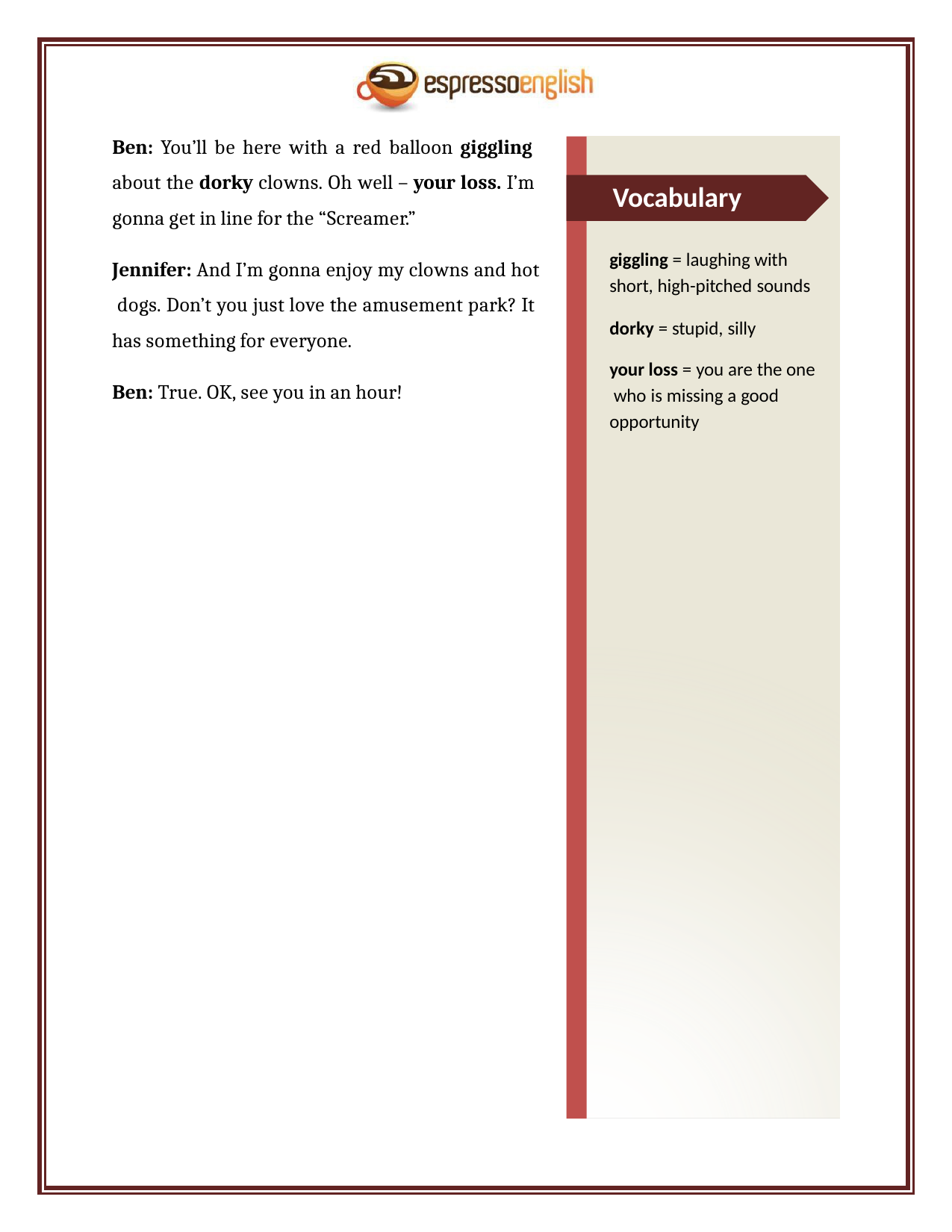

Ben: You’ll be here with a red balloon giggling  about the dorky clowns. Oh well – your loss. I’m  gonna get in line for the “Screamer.”

Vocabulary
giggling = laughing with  short, high-pitched sounds
Jennifer: And I’m gonna enjoy my clowns and hot  dogs. Don’t you just love the amusement park? It  has something for everyone.

dorky = stupid, silly
your loss = you are the one  who is missing a good  opportunity
Ben: True. OK, see you in an hour!